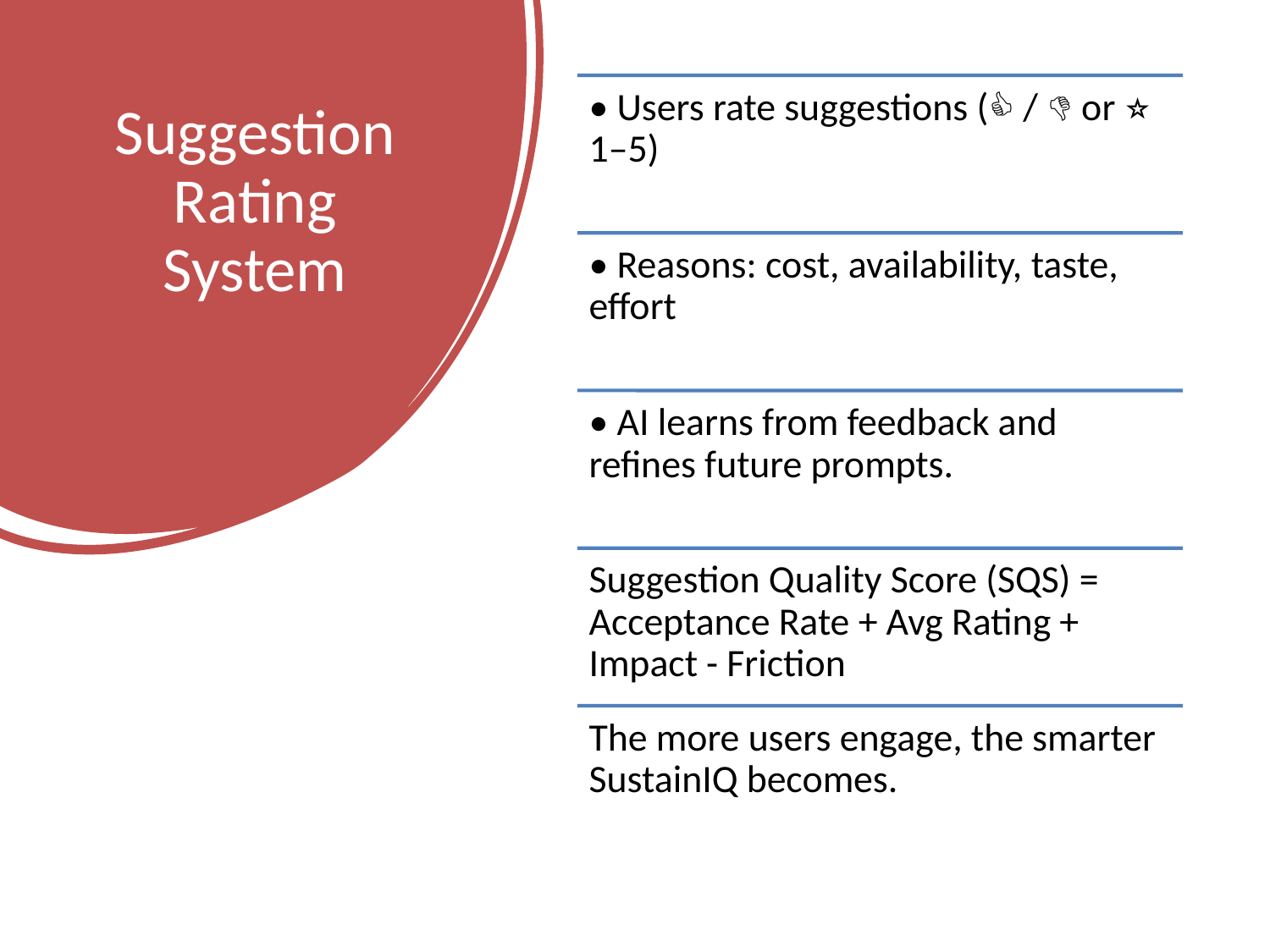

• Users rate suggestions (👍 / 👎 or ⭐ 1–5)
• Reasons: cost, availability, taste, effort
• AI learns from feedback and refines future prompts.
Suggestion Quality Score (SQS) = Acceptance Rate + Avg Rating + Impact - Friction
The more users engage, the smarter SustainIQ becomes.
# Suggestion Rating System